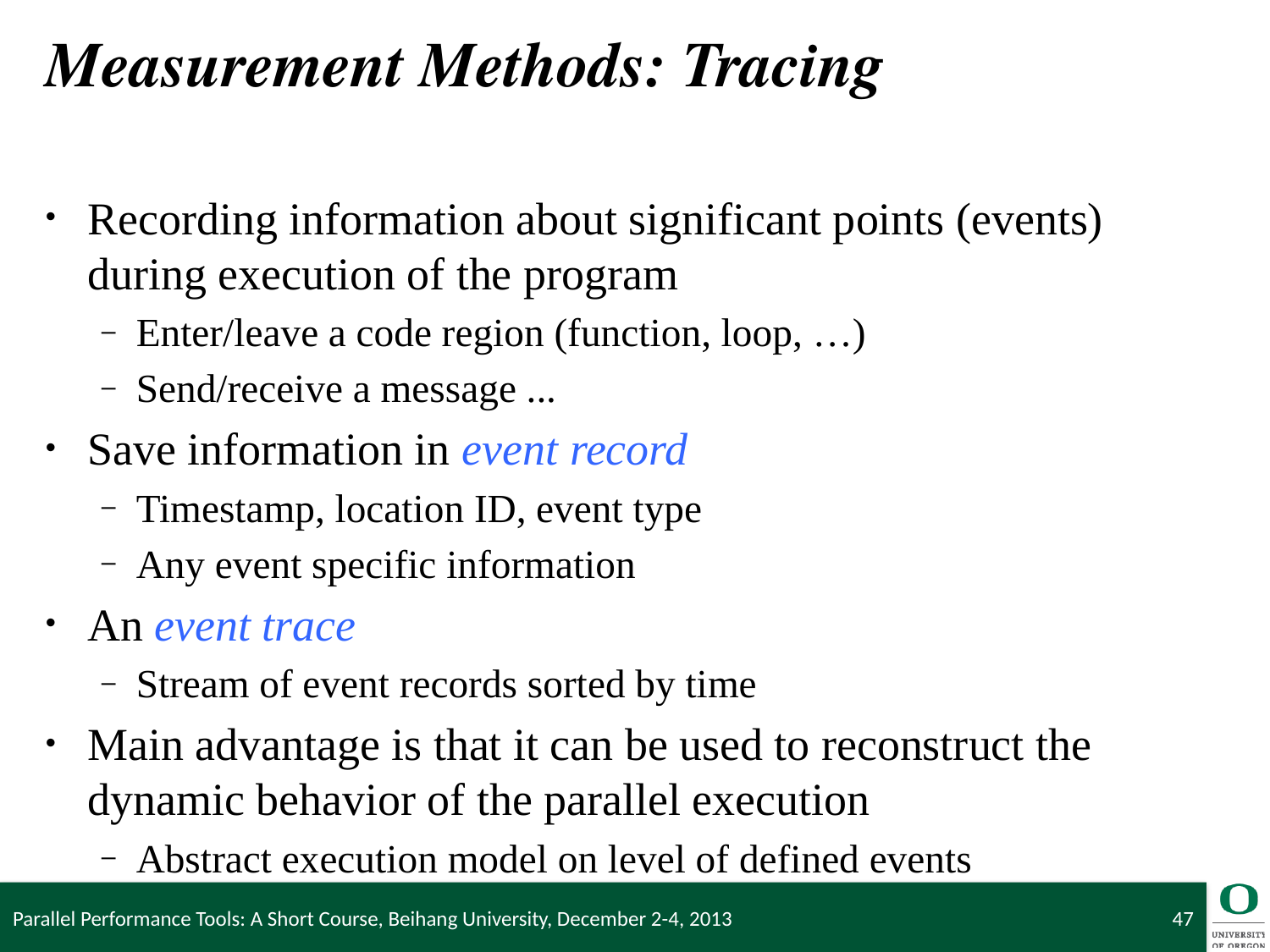

# Measurement Methods: Tracing
Recording information about significant points (events) during execution of the program
Enter/leave a code region (function, loop, …)
Send/receive a message ...
Save information in event record
Timestamp, location ID, event type
Any event specific information
An event trace
Stream of event records sorted by time
Main advantage is that it can be used to reconstruct the dynamic behavior of the parallel execution
Abstract execution model on level of defined events
Parallel Performance Tools: A Short Course, Beihang University, December 2-4, 2013
47